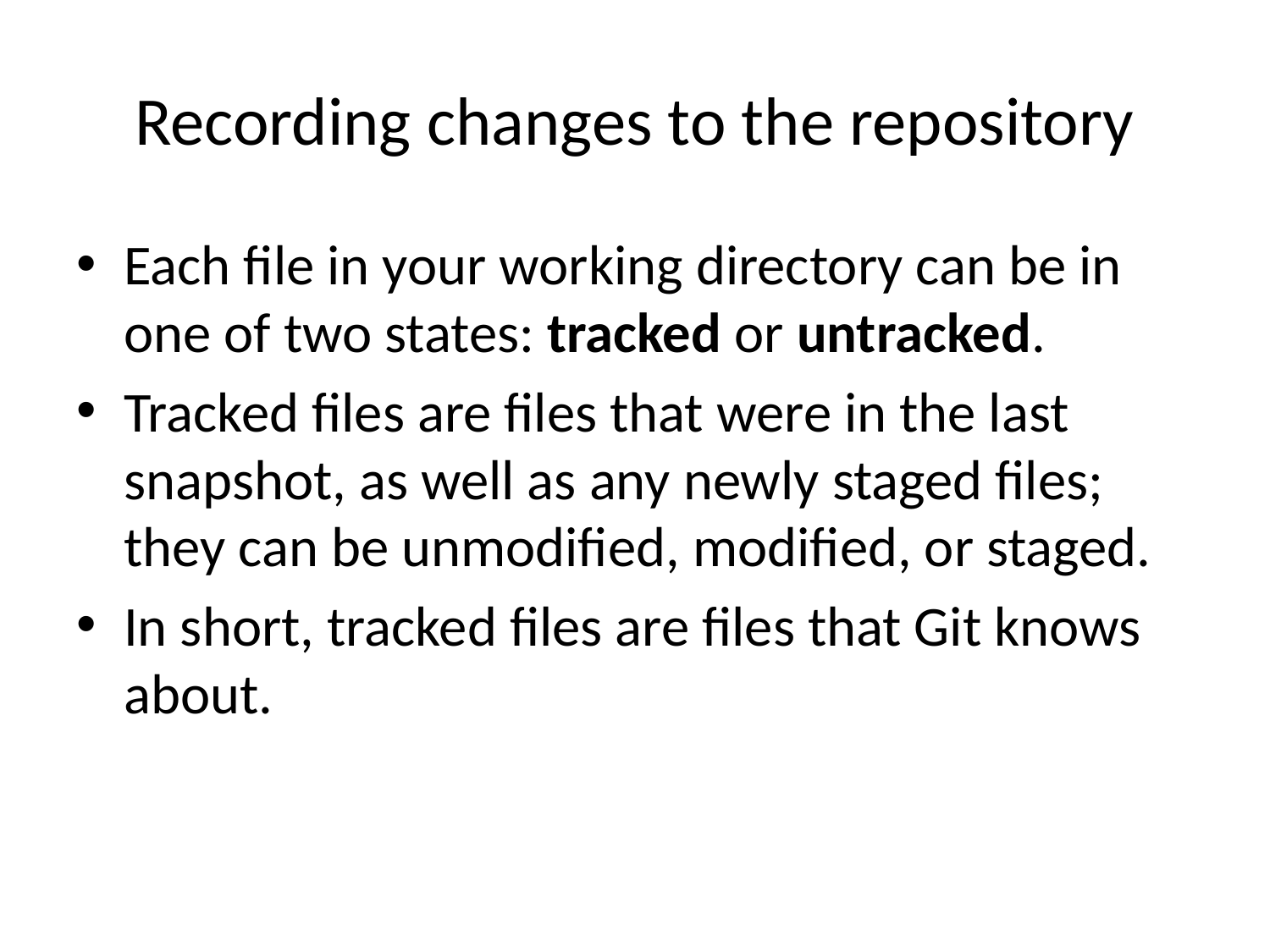

# Recording changes to the repository
Each file in your working directory can be in one of two states: tracked or untracked.
Tracked files are files that were in the last snapshot, as well as any newly staged files; they can be unmodified, modified, or staged.
In short, tracked files are files that Git knows about.